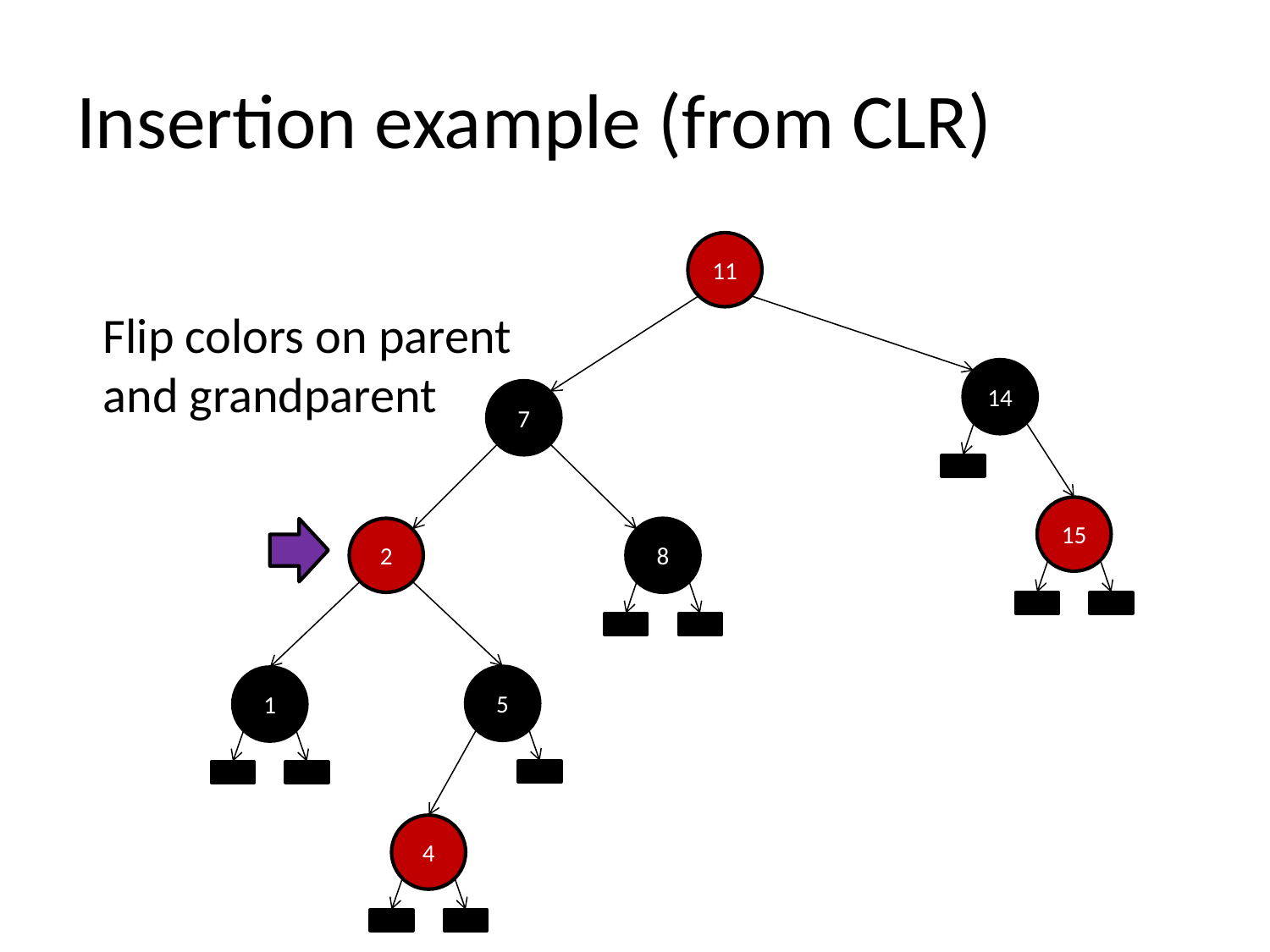

# Insertion example (from CLR)
11
Flip colors on parent
and grandparent
14
7

15
2
8

5
1

4